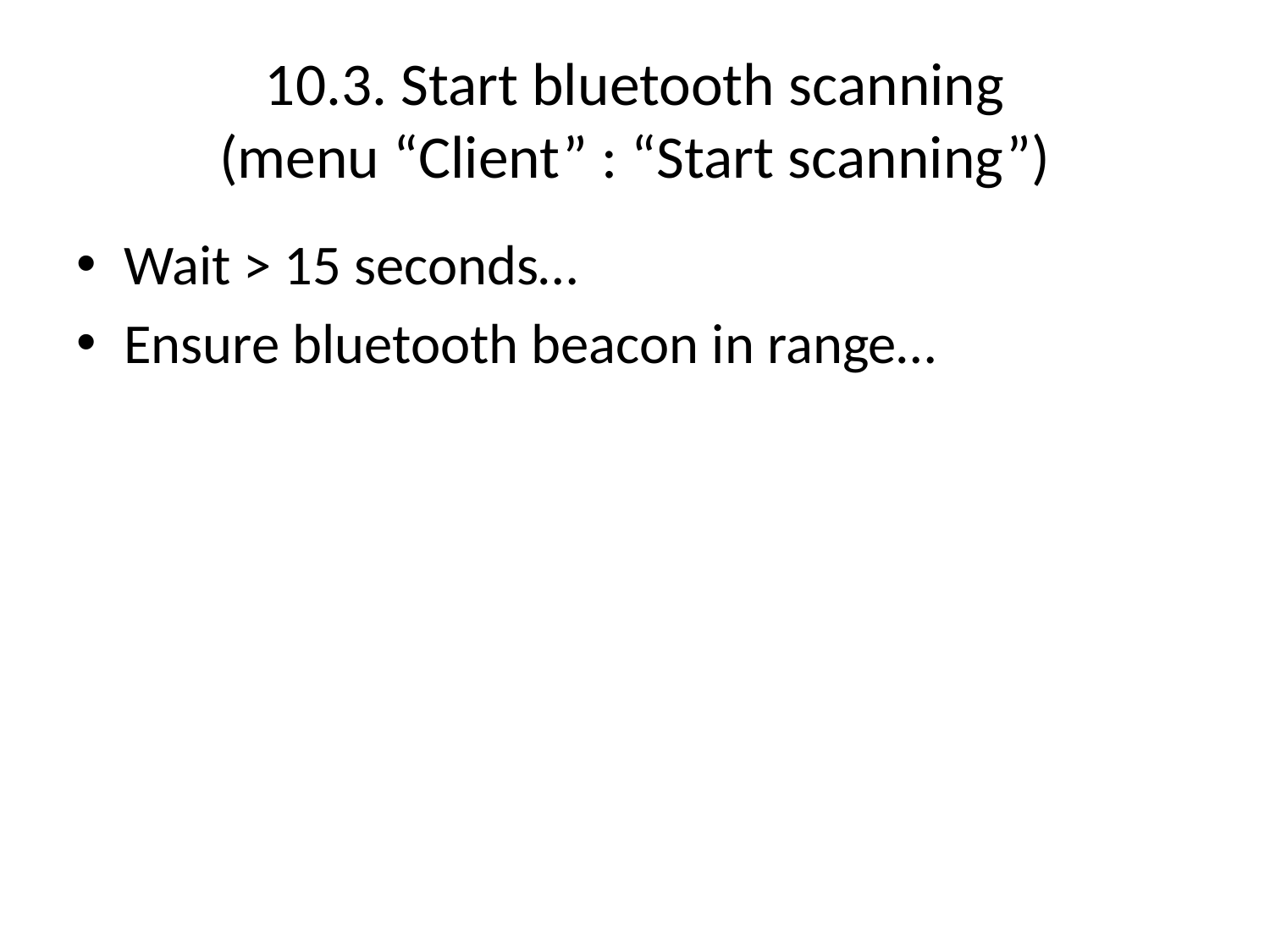

# 10.3. Start bluetooth scanning (menu “Client” : “Start scanning”)
Wait > 15 seconds…
Ensure bluetooth beacon in range…